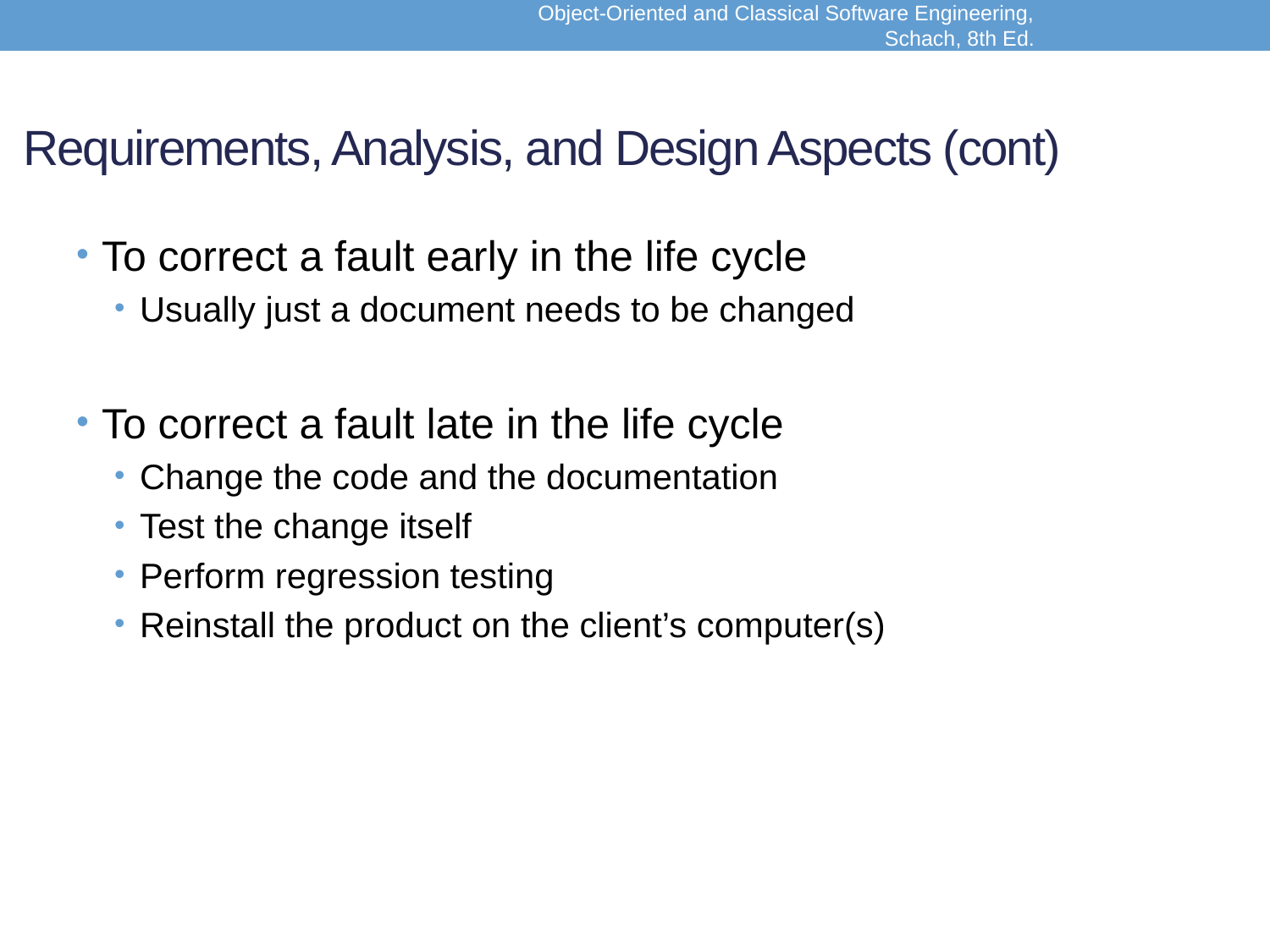

Object-Oriented and Classical Software Engineering, Schach, 8th Ed.
# Requirements, Analysis, and Design Aspects (cont)
To correct a fault early in the life cycle
Usually just a document needs to be changed

To correct a fault late in the life cycle
Change the code and the documentation
Test the change itself
Perform regression testing
Reinstall the product on the client’s computer(s)